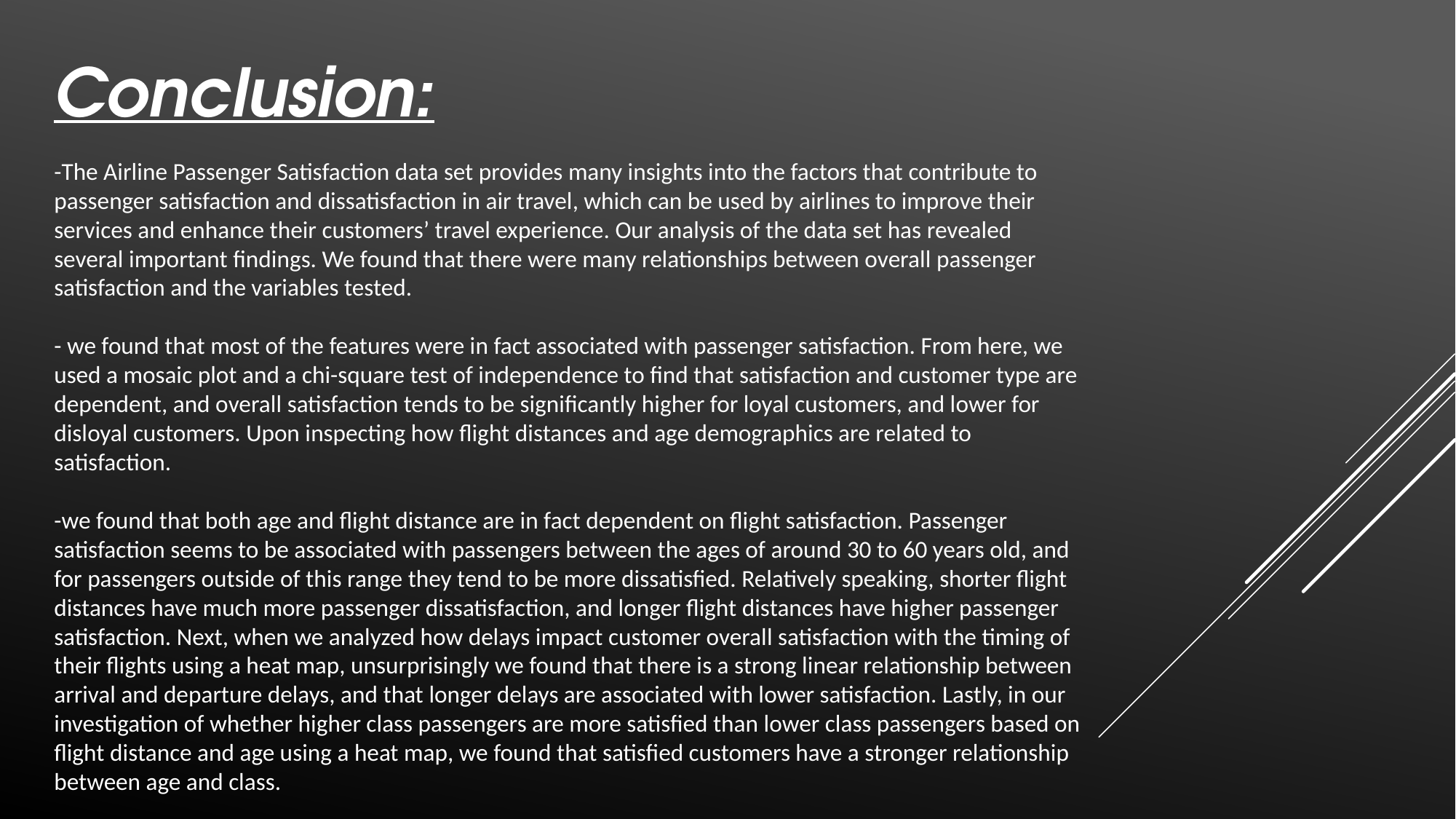

Conclusion:
-The Airline Passenger Satisfaction data set provides many insights into the factors that contribute to passenger satisfaction and dissatisfaction in air travel, which can be used by airlines to improve their services and enhance their customers’ travel experience. Our analysis of the data set has revealed several important findings. We found that there were many relationships between overall passenger satisfaction and the variables tested.

- we found that most of the features were in fact associated with passenger satisfaction. From here, we used a mosaic plot and a chi-square test of independence to find that satisfaction and customer type are dependent, and overall satisfaction tends to be significantly higher for loyal customers, and lower for disloyal customers. Upon inspecting how flight distances and age demographics are related to satisfaction.

-we found that both age and flight distance are in fact dependent on flight satisfaction. Passenger satisfaction seems to be associated with passengers between the ages of around 30 to 60 years old, and for passengers outside of this range they tend to be more dissatisfied. Relatively speaking, shorter flight distances have much more passenger dissatisfaction, and longer flight distances have higher passenger satisfaction. Next, when we analyzed how delays impact customer overall satisfaction with the timing of their flights using a heat map, unsurprisingly we found that there is a strong linear relationship between arrival and departure delays, and that longer delays are associated with lower satisfaction. Lastly, in our investigation of whether higher class passengers are more satisfied than lower class passengers based on flight distance and age using a heat map, we found that satisfied customers have a stronger relationship between age and class.